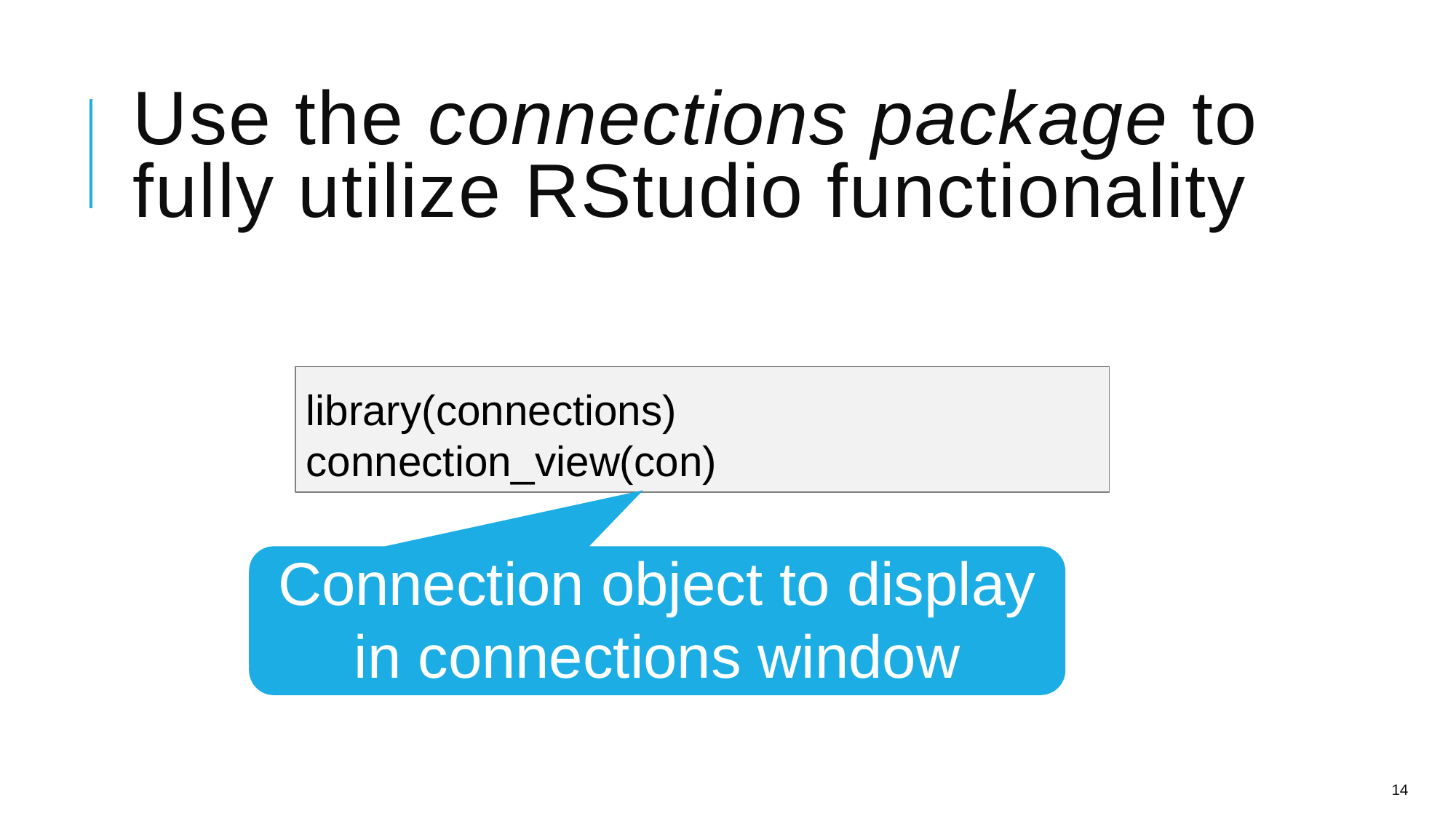

# Use the connections package to fully utilize RStudio functionality

library(connections)
connection_view(con)

Connection object to display
in connections window

14